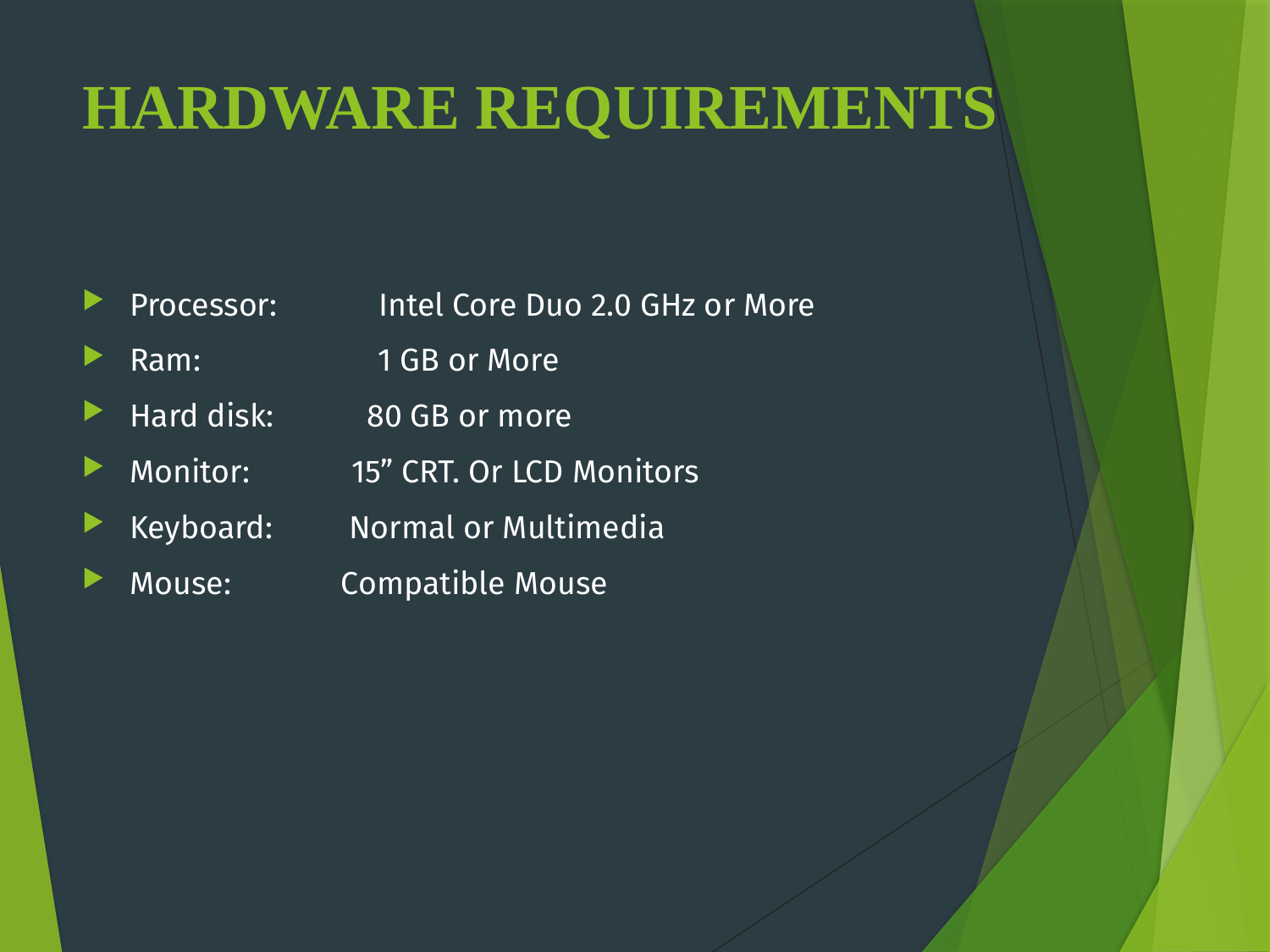

# HARDWARE REQUIREMENTS
Processor:            Intel Core Duo 2.0 GHz or More
Ram:                     1 GB or More
Hard disk:           80 GB or more
Monitor:            15” CRT. Or LCD Monitors
Keyboard:         Normal or Multimedia
Mouse:             Compatible Mouse